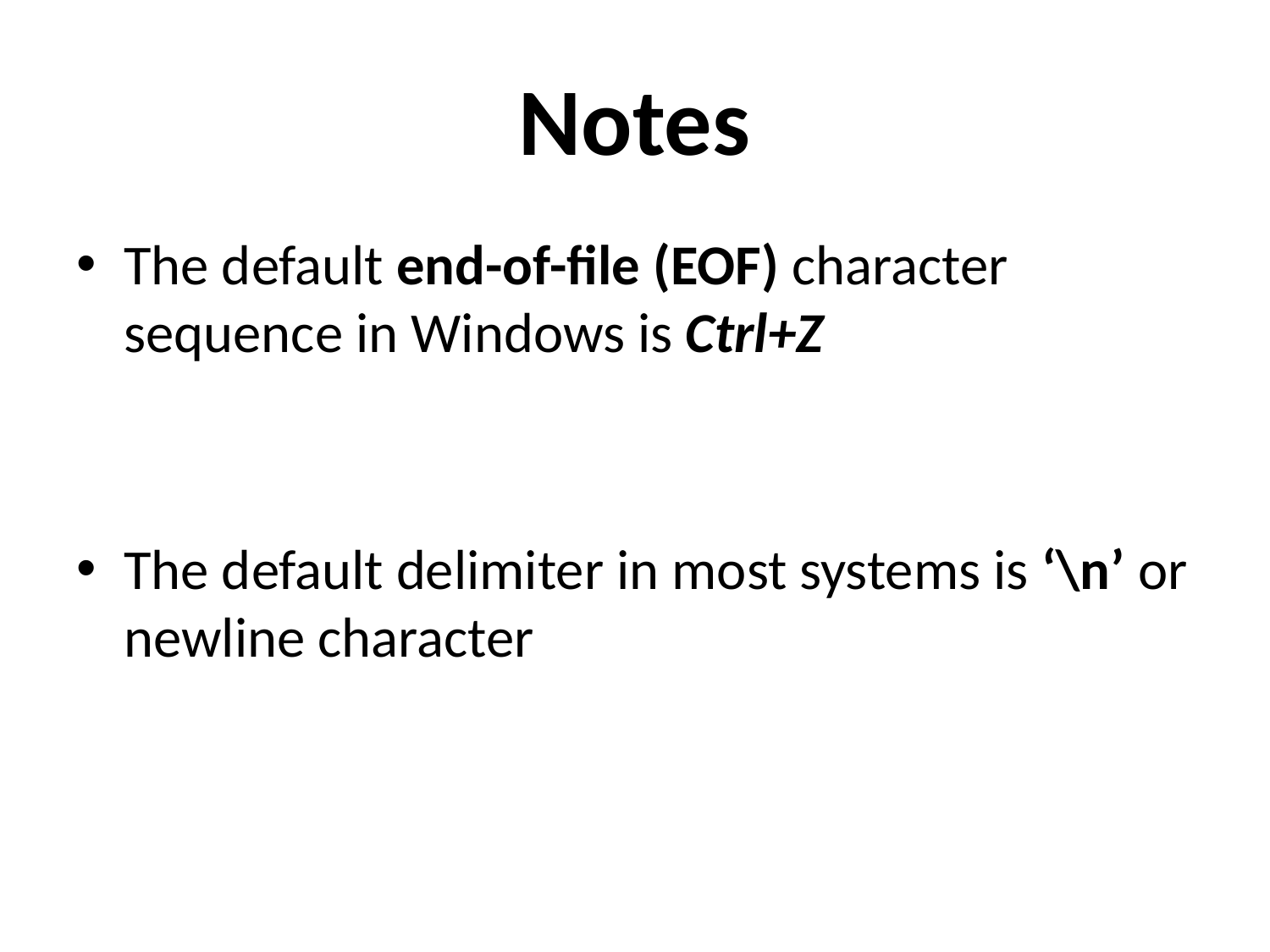

# Notes
The default end-of-file (EOF) character sequence in Windows is Ctrl+Z

The default delimiter in most systems is ‘\n’ or newline character